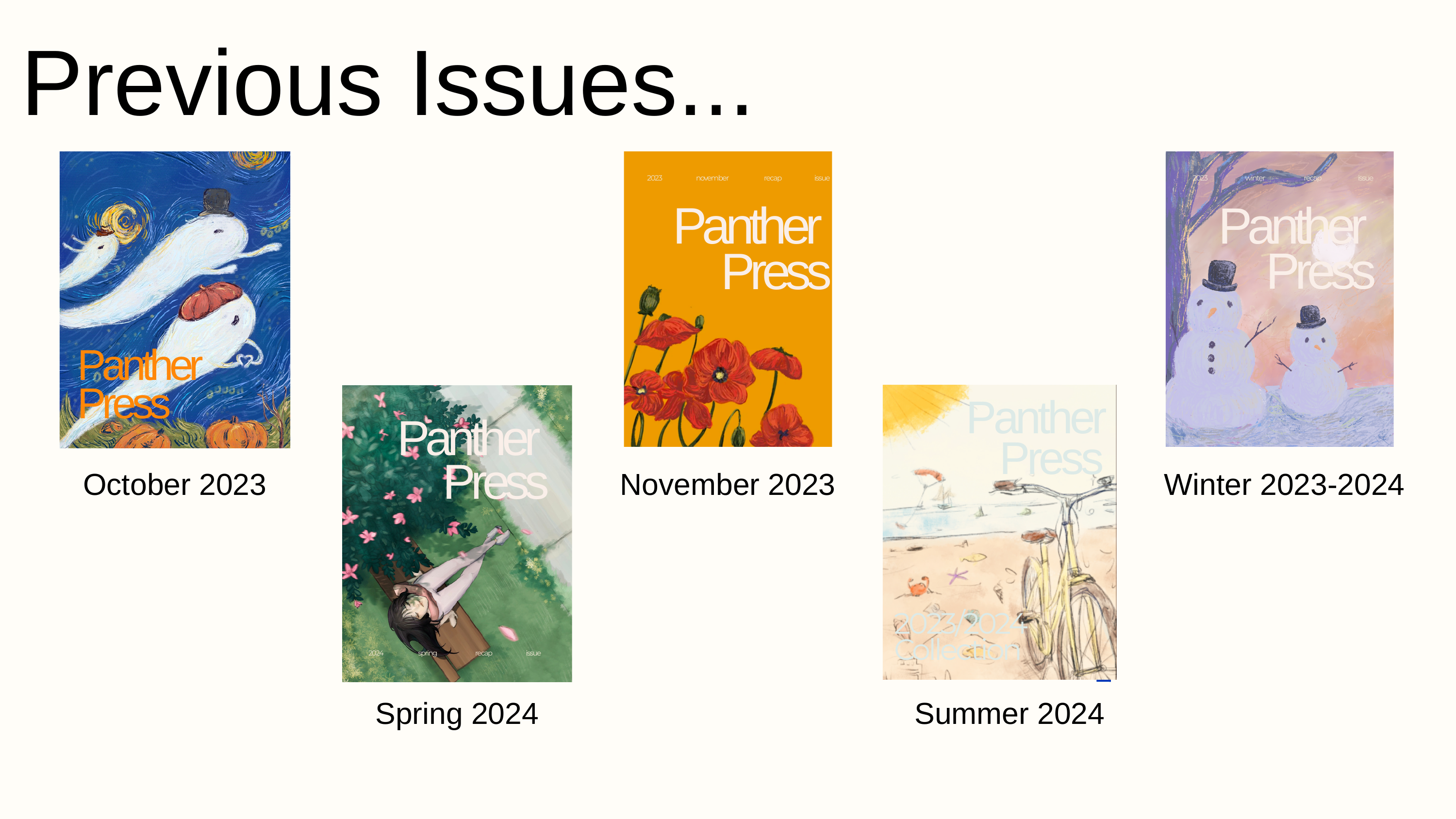

Previous Issues...

2023                               winter                                recap                              issue
2023                            november                             recap                           issue
Panther
Press
Panther
Press
Panther
Press

Panther Press
Panther
Press
October 2023
November 2023
Winter 2023-2024
2023/2024 Collection
2024                               spring                                  recap                              issue

Spring 2024
Summer 2024